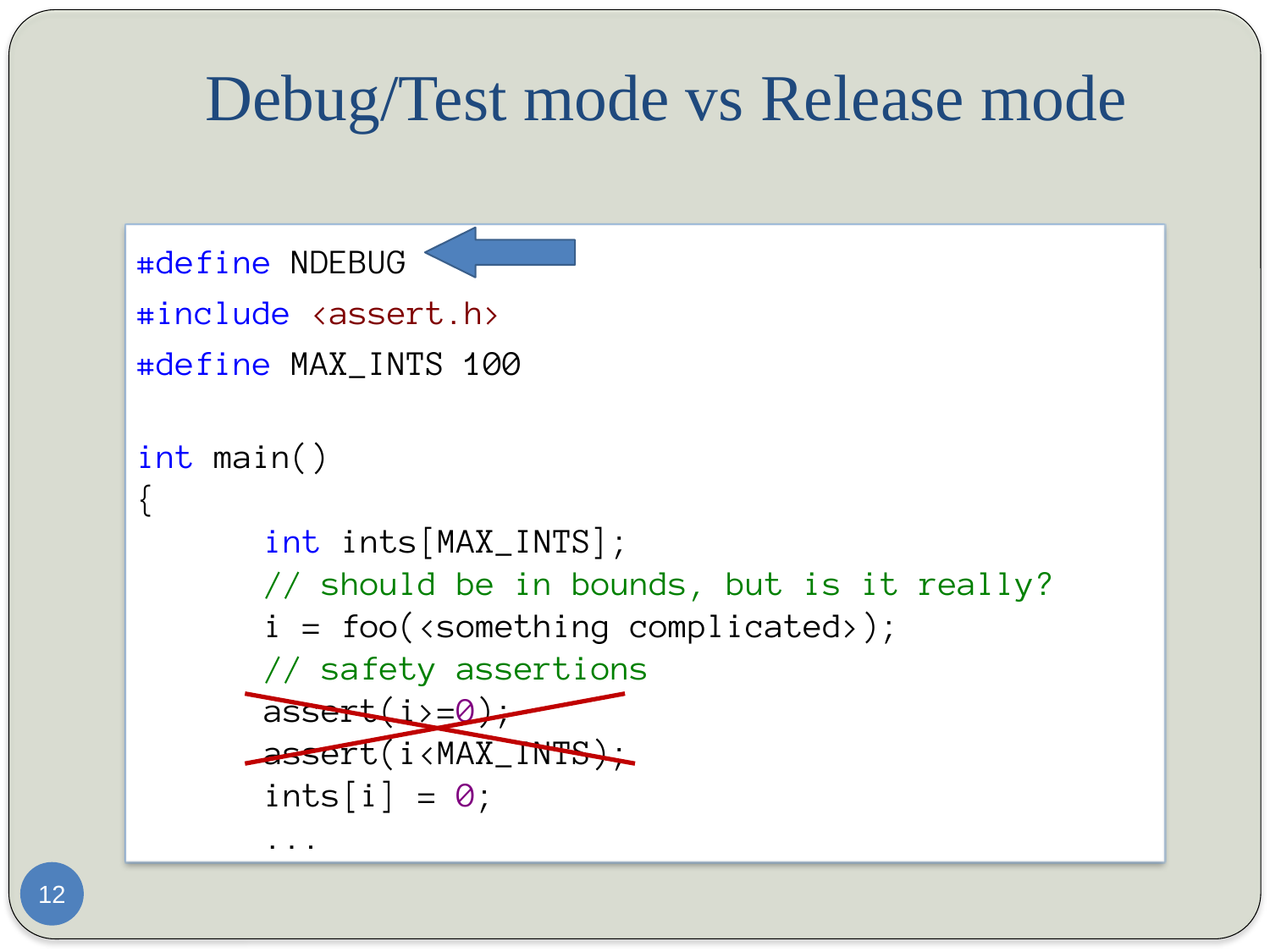

# Debug/Test mode vs Release mode
#define NDEBUG
#include <assert.h>
#define MAX_INTS 100

int main()
{
	int ints[MAX_INTS];
	// should be in bounds, but is it really?
	i = foo(<something complicated>);
	// safety assertions
	assert(i>=0);
	assert(i<MAX_INTS);
	ints[i] = 0;
	...

12